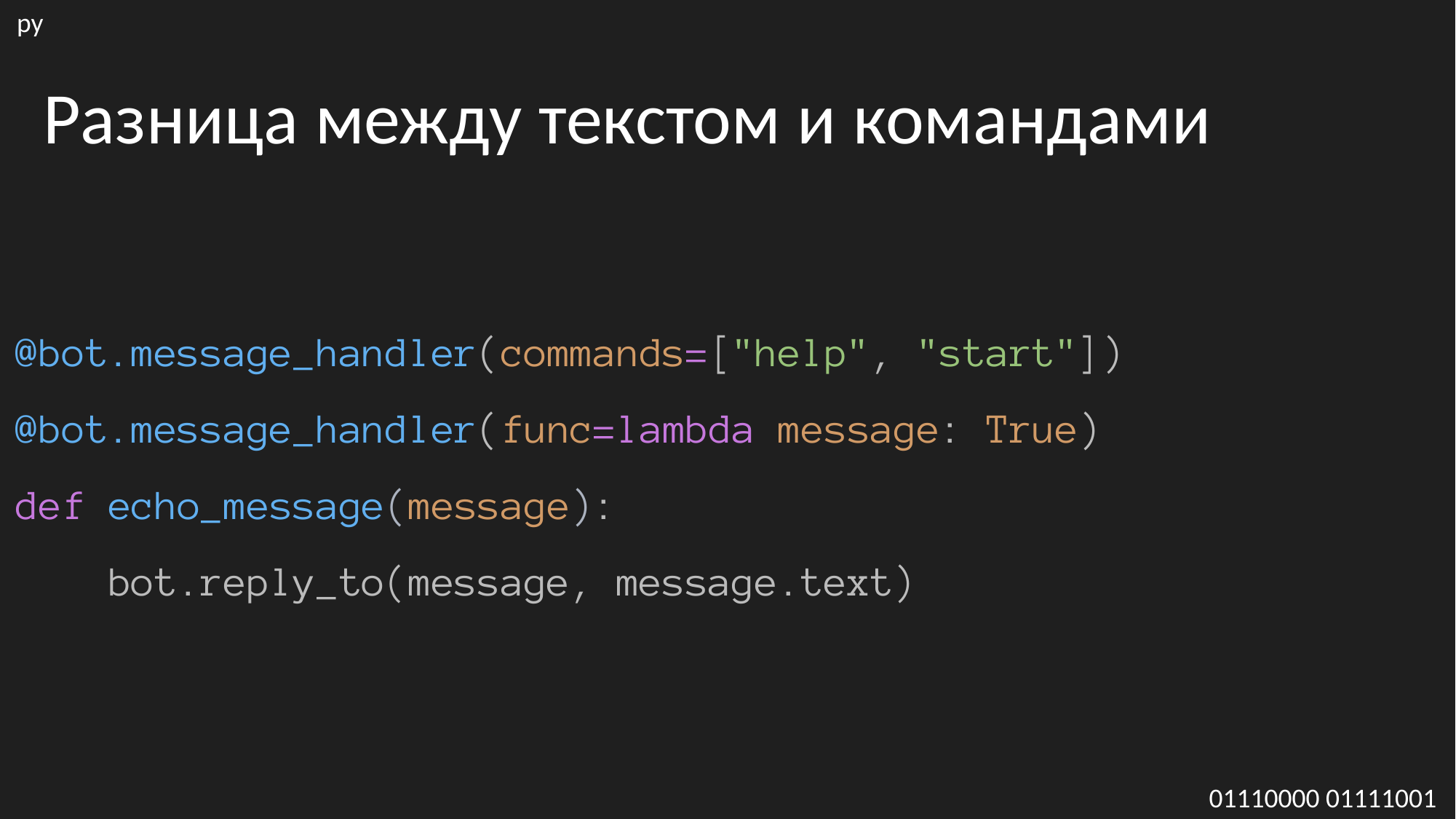

py
Разница между текстом и командами
@bot.message_handler(commands=["help", "start"])
@bot.message_handler(func=lambda message: True)
def echo_message(message):
    bot.reply_to(message, message.text)
01110000 01111001